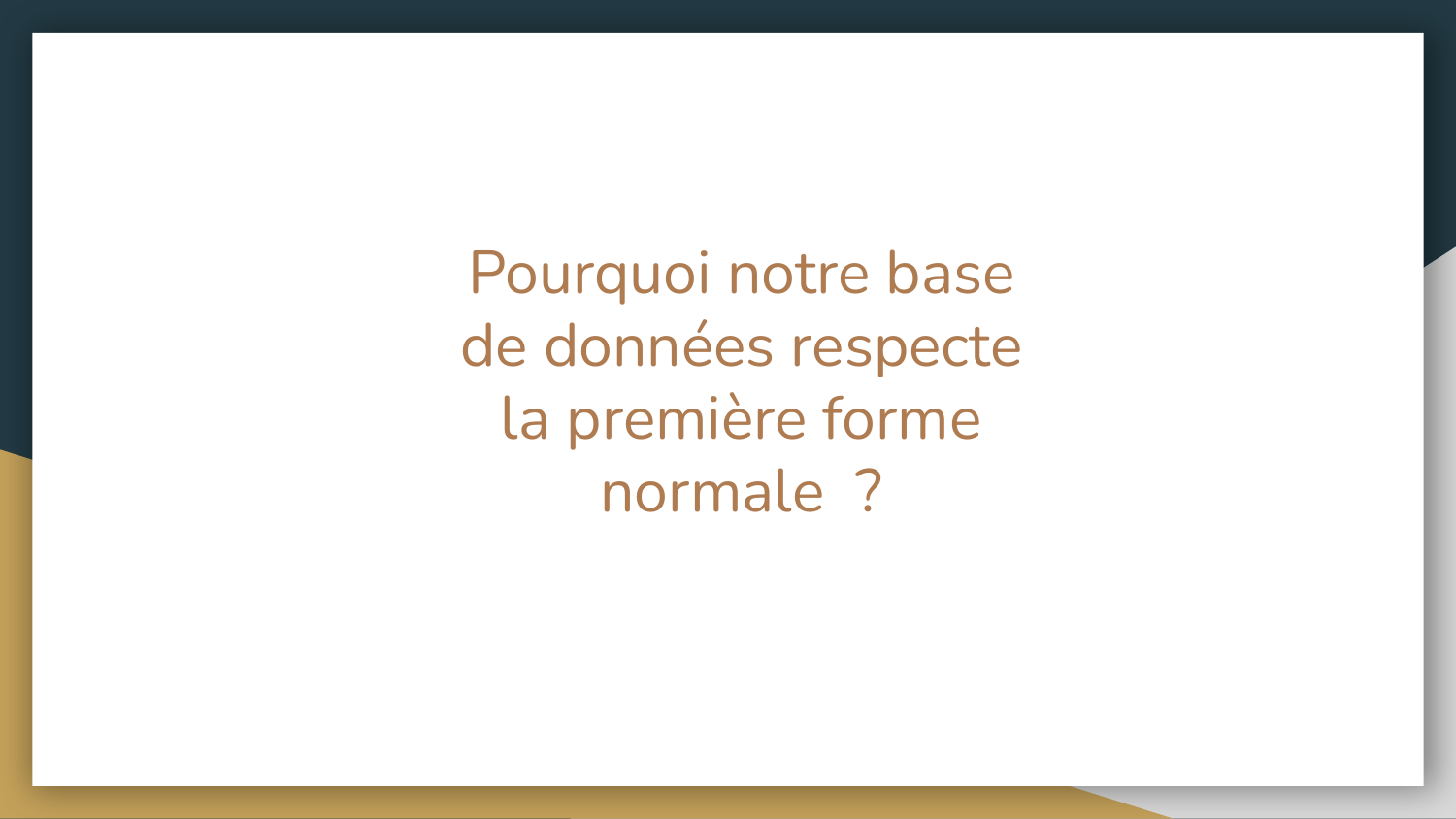

# Pourquoi notre base de données respecte la première forme normale  ?